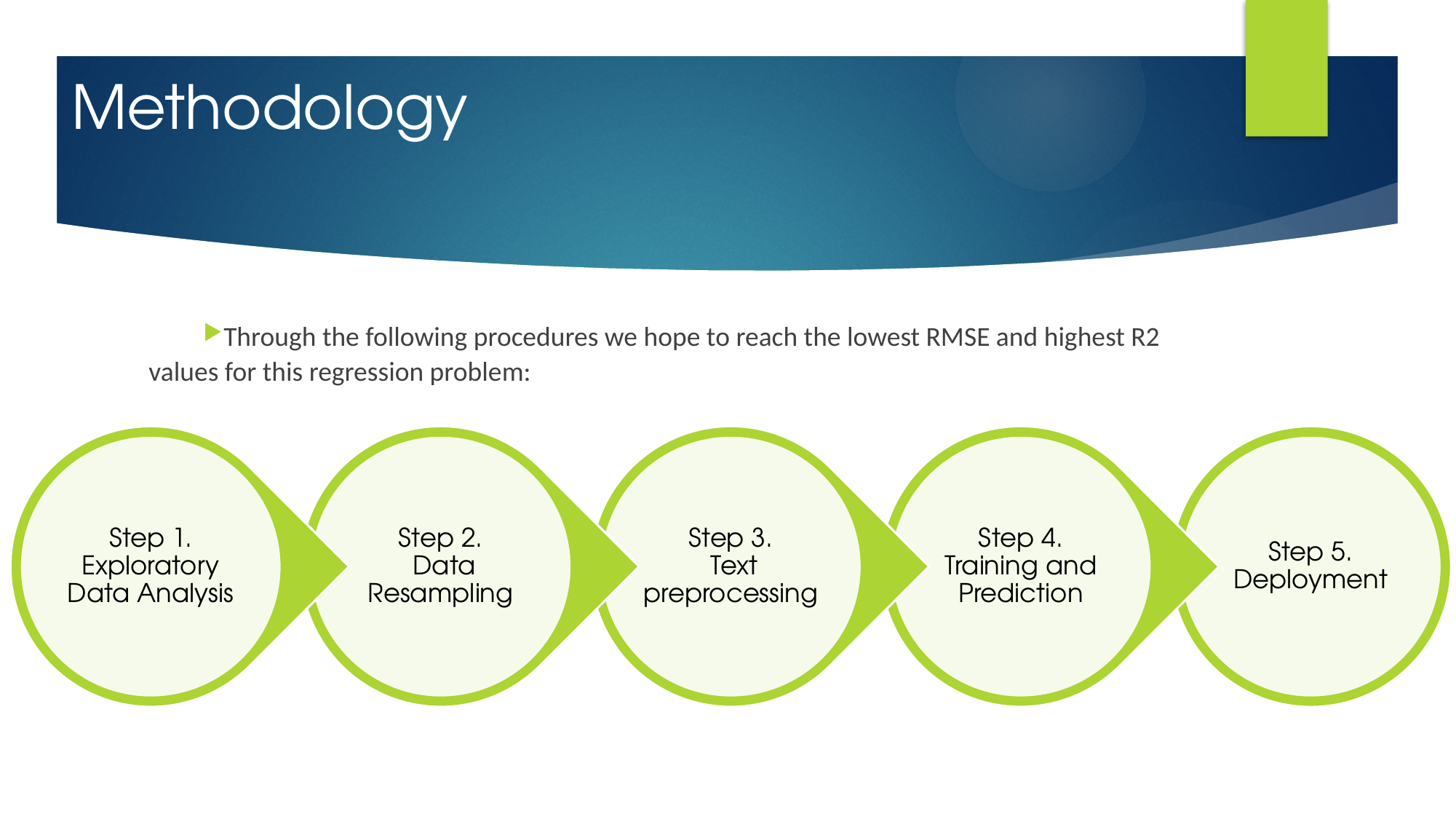

# Methodology
Step 5. Deployment
Step 4. Training and Prediction
Step 3.
 Text preprocessing
Step 2.
 Data Resampling
Step 1. Exploratory Data Analysis
Through the following procedures we hope to reach the lowest RMSE and highest R2 values for this regression problem: